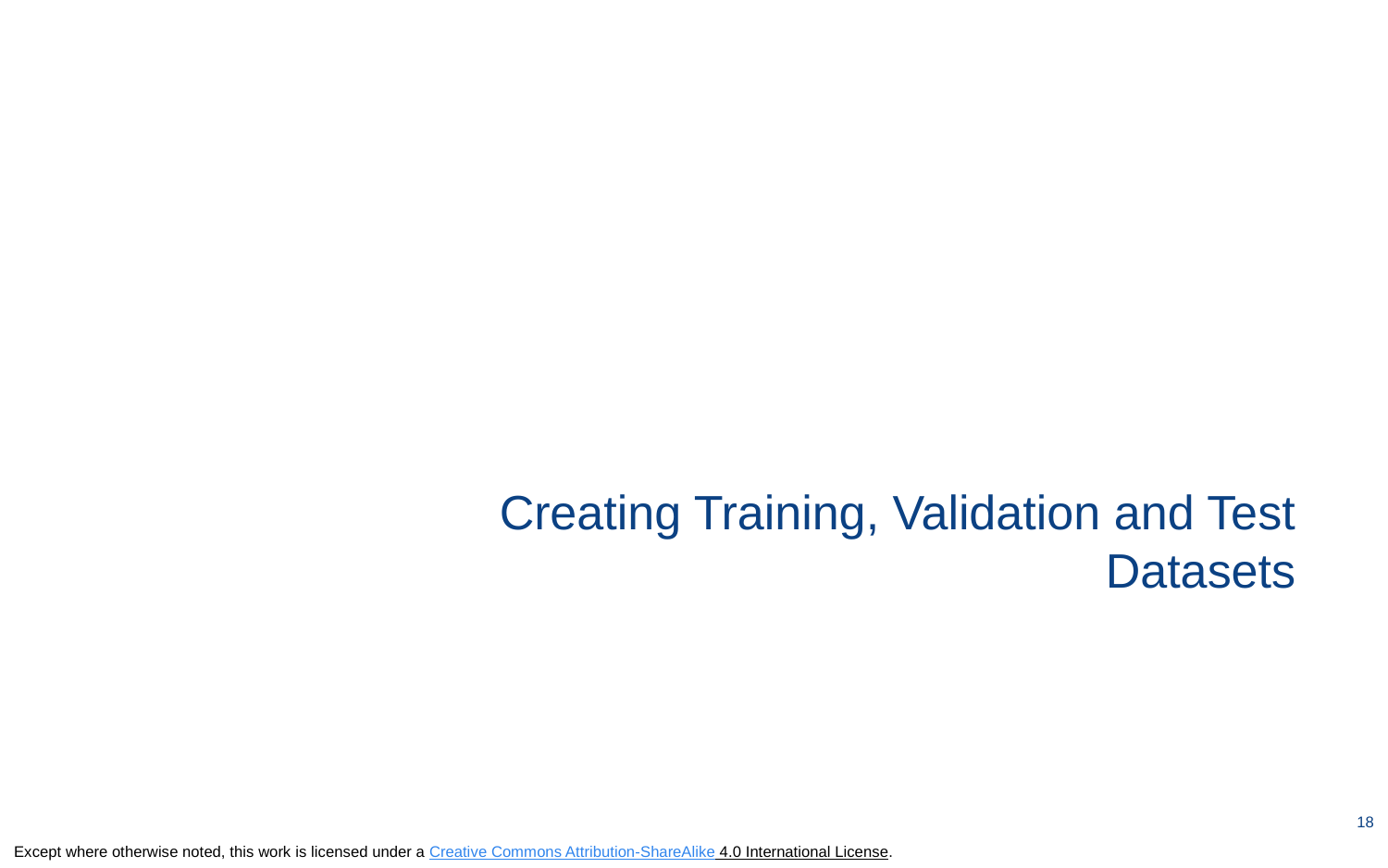

# Creating Training, Validation and Test Datasets

18